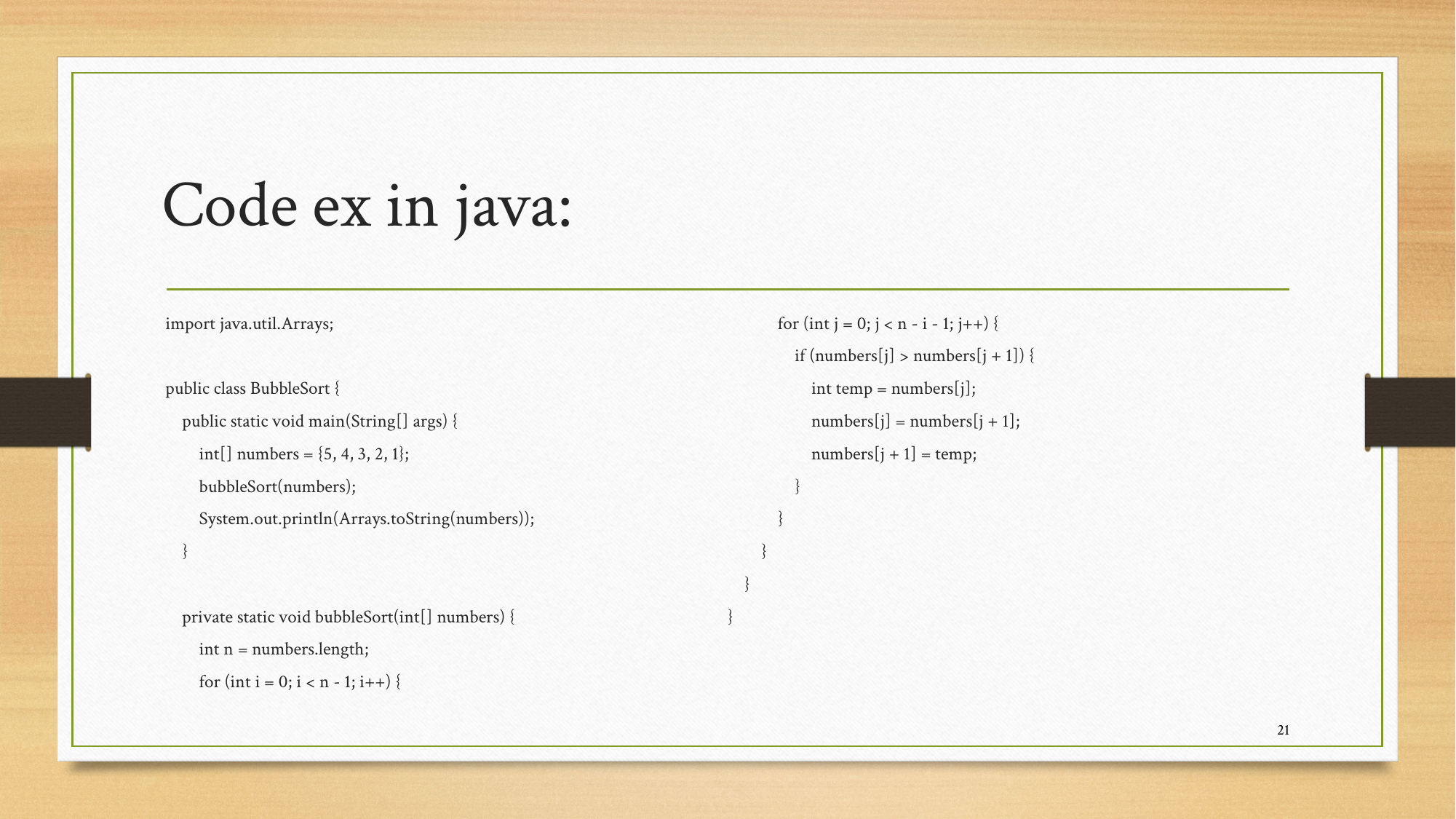

# Code ex in java:
import java.util.Arrays;

public class BubbleSort {
    public static void main(String[] args) {
        int[] numbers = {5, 4, 3, 2, 1};
        bubbleSort(numbers);
        System.out.println(Arrays.toString(numbers));
    }

    private static void bubbleSort(int[] numbers) {
        int n = numbers.length;
        for (int i = 0; i < n - 1; i++) {
            for (int j = 0; j < n - i - 1; j++) {
                if (numbers[j] > numbers[j + 1]) {
                    int temp = numbers[j];
                    numbers[j] = numbers[j + 1];
                    numbers[j + 1] = temp;
                }
            }
        }
    }
}

21